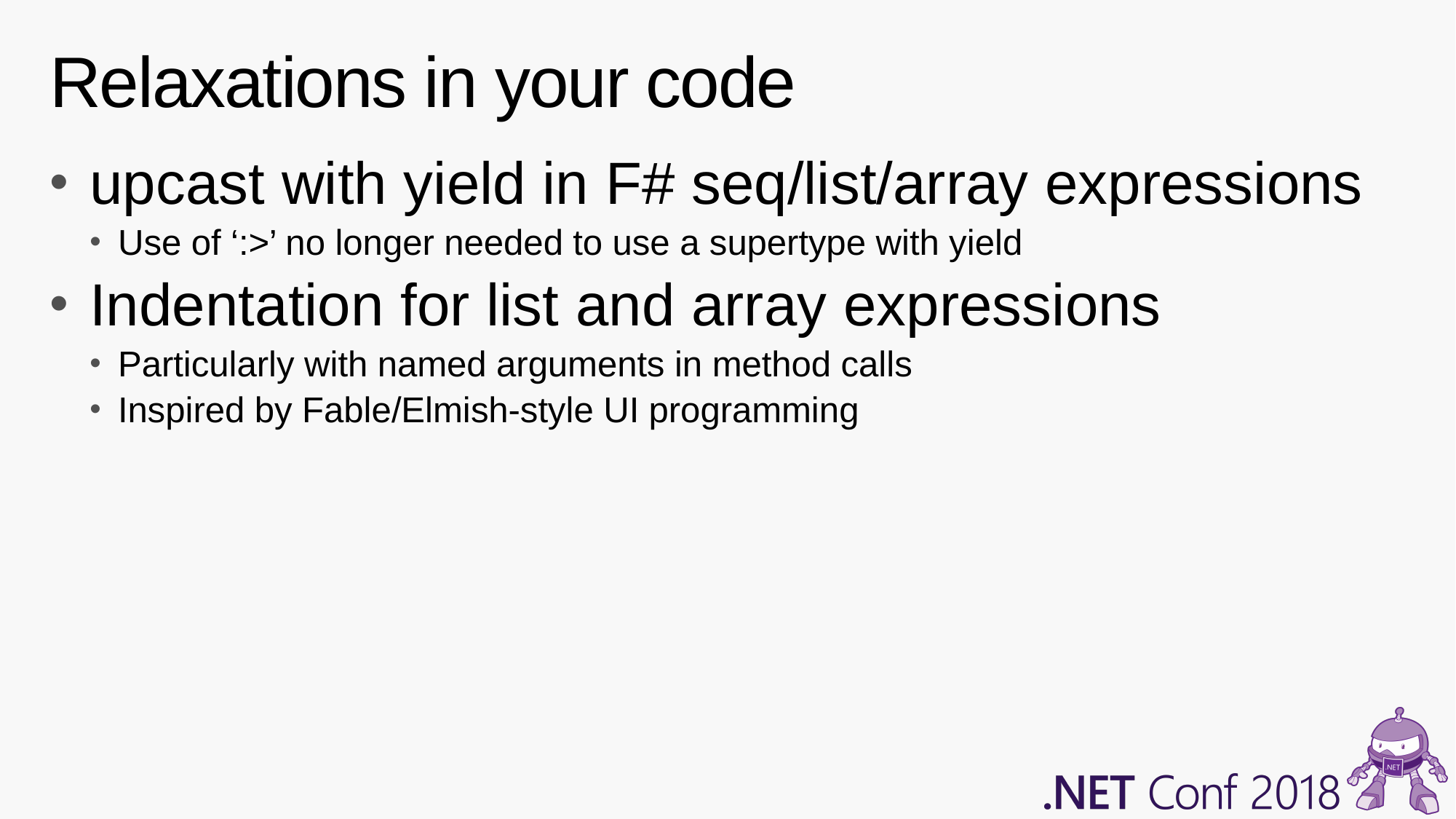

# Relaxations in your code
upcast with yield in F# seq/list/array expressions
Use of ‘:>’ no longer needed to use a supertype with yield
Indentation for list and array expressions
Particularly with named arguments in method calls
Inspired by Fable/Elmish-style UI programming